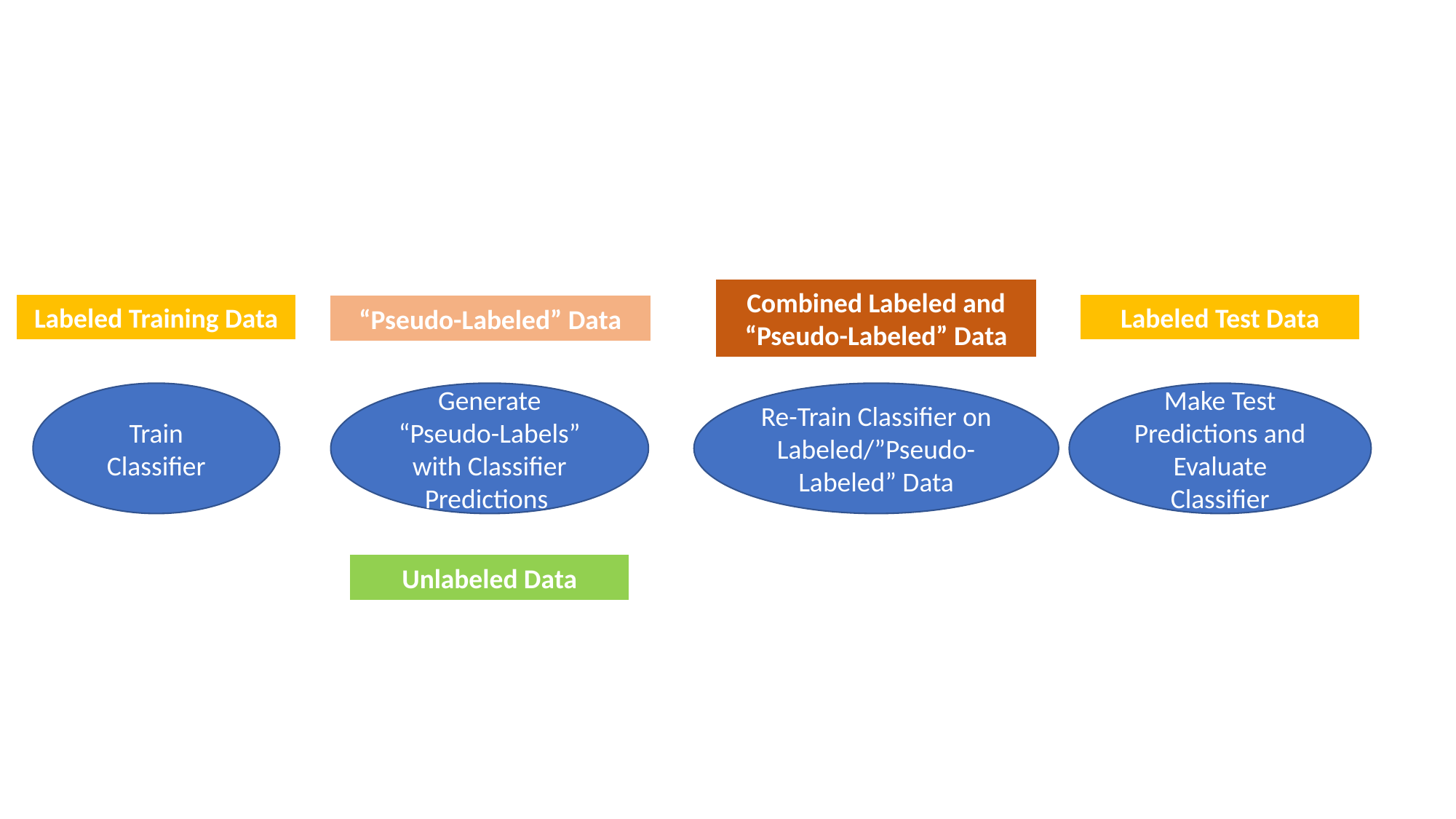

Combined Labeled and “Pseudo-Labeled” Data
Labeled Training Data
Labeled Test Data
“Pseudo-Labeled” Data
Train Classifier
Generate “Pseudo-Labels” with Classifier Predictions
Re-Train Classifier on Labeled/”Pseudo-Labeled” Data
Make Test Predictions and Evaluate Classifier
Unlabeled Data